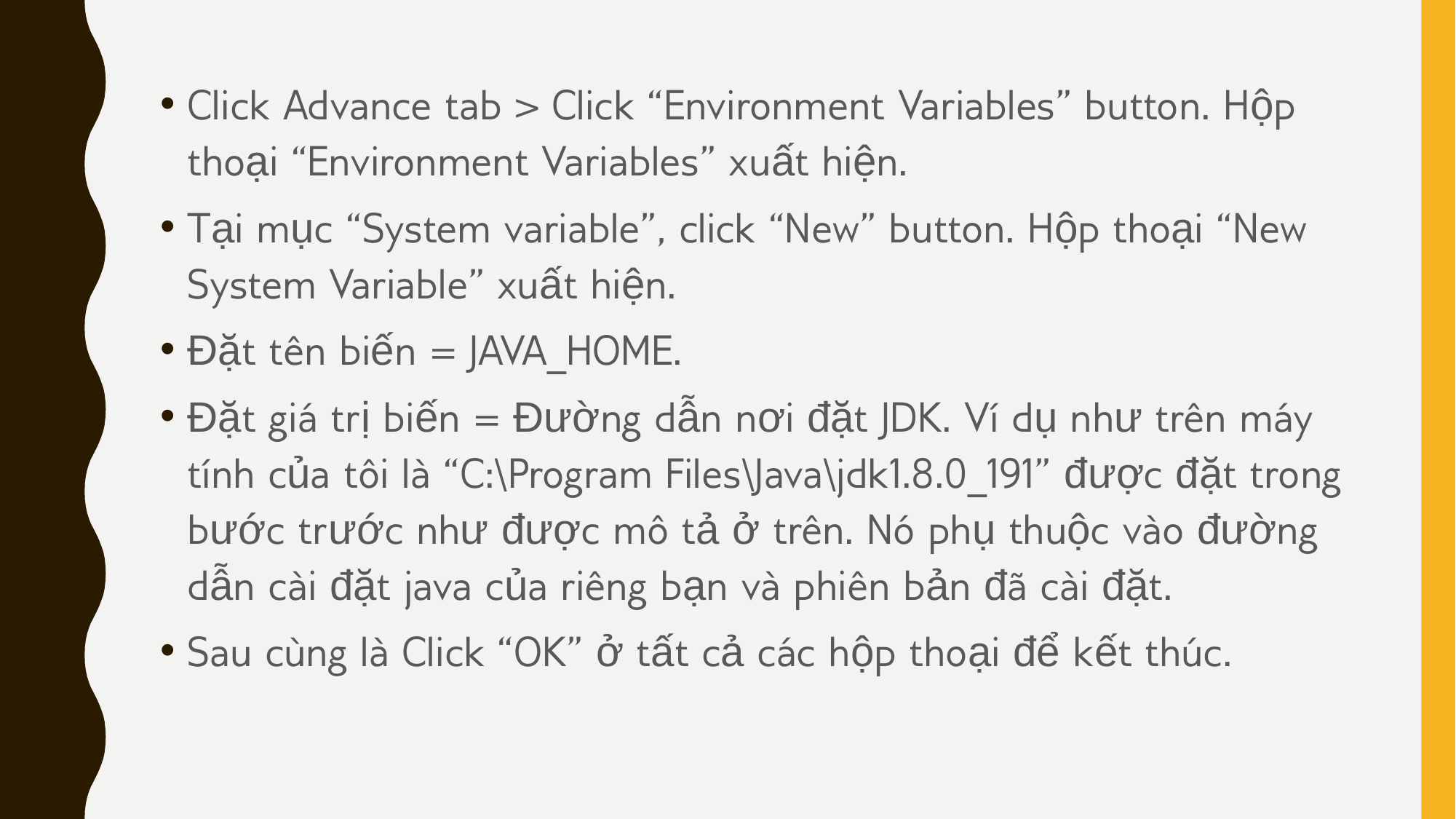

Click Advance tab > Click “Environment Variables” button. Hộp thoại “Environment Variables” xuất hiện.
Tại mục “System variable”, click “New” button. Hộp thoại “New System Variable” xuất hiện.
Đặt tên biến = JAVA_HOME.
Đặt giá trị biến = Đường dẫn nơi đặt JDK. Ví dụ như trên máy tính của tôi là “C:\Program Files\Java\jdk1.8.0_191” được đặt trong bước trước như được mô tả ở trên. Nó phụ thuộc vào đường dẫn cài đặt java của riêng bạn và phiên bản đã cài đặt.
Sau cùng là Click “OK” ở tất cả các hộp thoại để kết thúc.